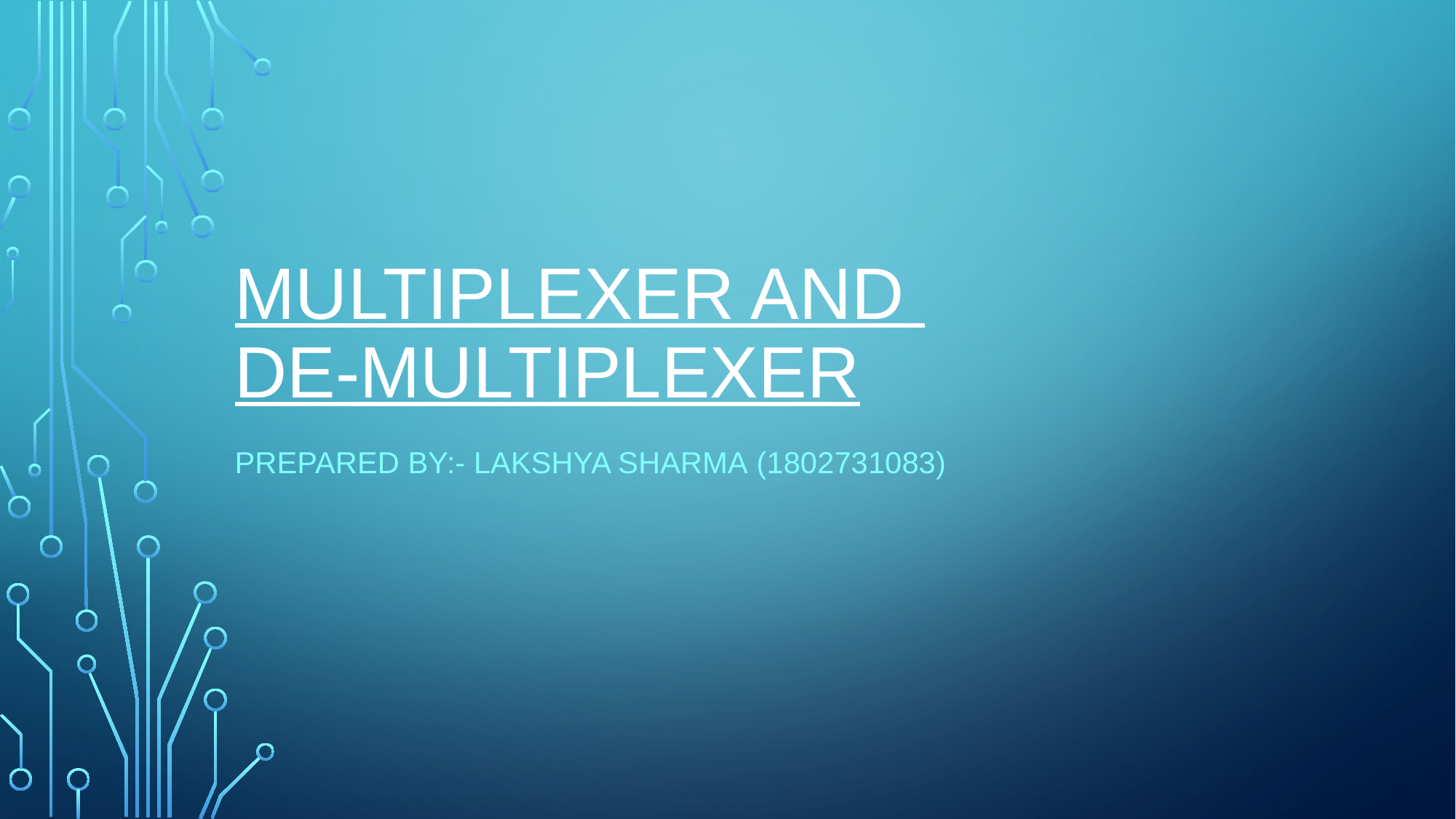

# Multiplexer and de-multiplexer
Prepared by:- LAKSHYA SHARMA (1802731083)